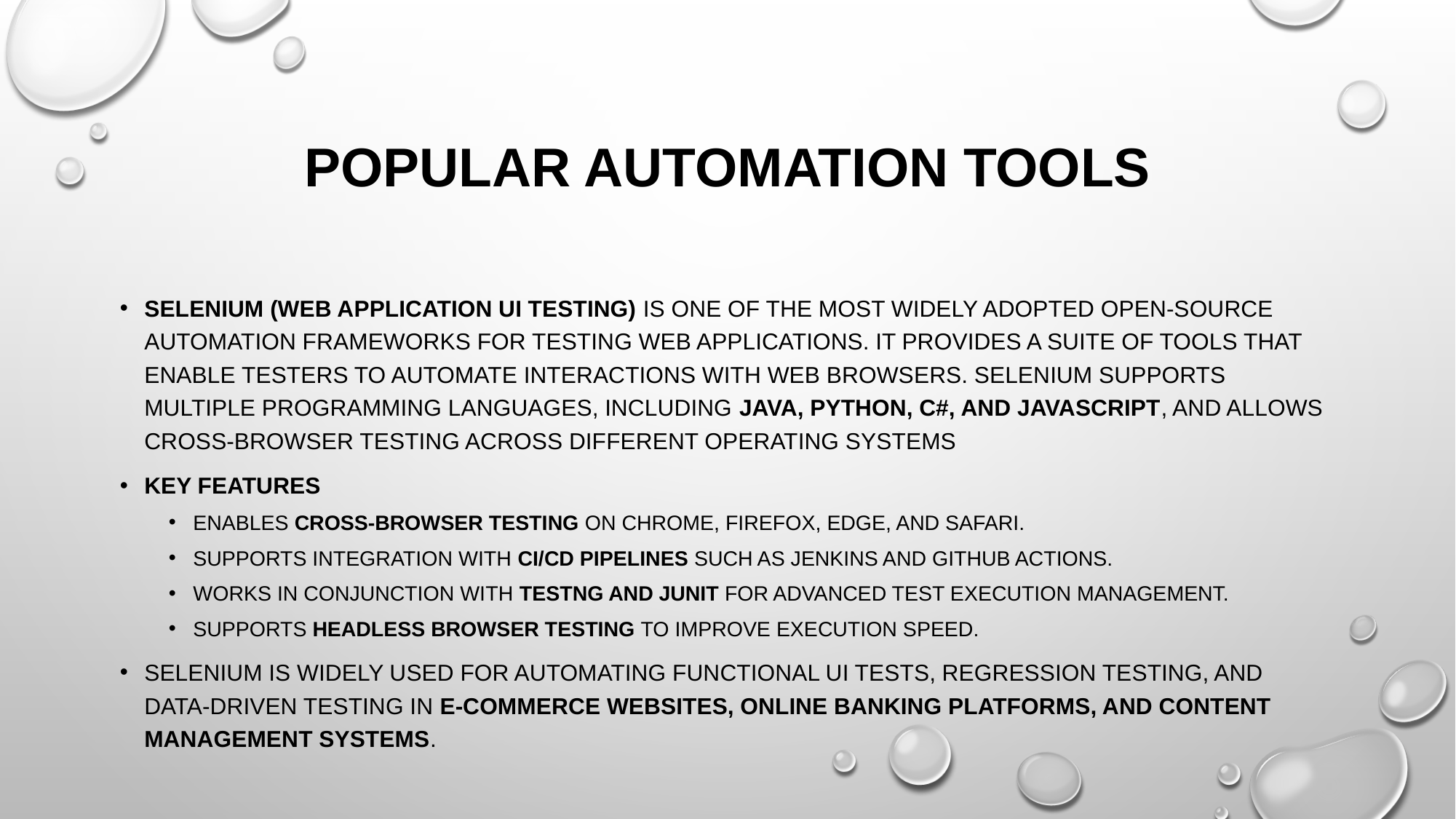

# Popular Automation Tools
Selenium (Web Application UI Testing) is one of the most widely adopted open-source automation frameworks for testing web applications. It provides a suite of tools that enable testers to automate interactions with web browsers. Selenium supports multiple programming languages, including Java, Python, C#, and JavaScript, and allows cross-browser testing across different operating systems
Key Features
Enables cross-browser testing on Chrome, Firefox, Edge, and Safari.
Supports integration with CI/CD pipelines such as Jenkins and GitHub Actions.
Works in conjunction with TestNG and JUnit for advanced test execution management.
Supports headless browser testing to improve execution speed.
Selenium is widely used for automating functional UI tests, regression testing, and data-driven testing in e-commerce websites, online banking platforms, and content management systems.